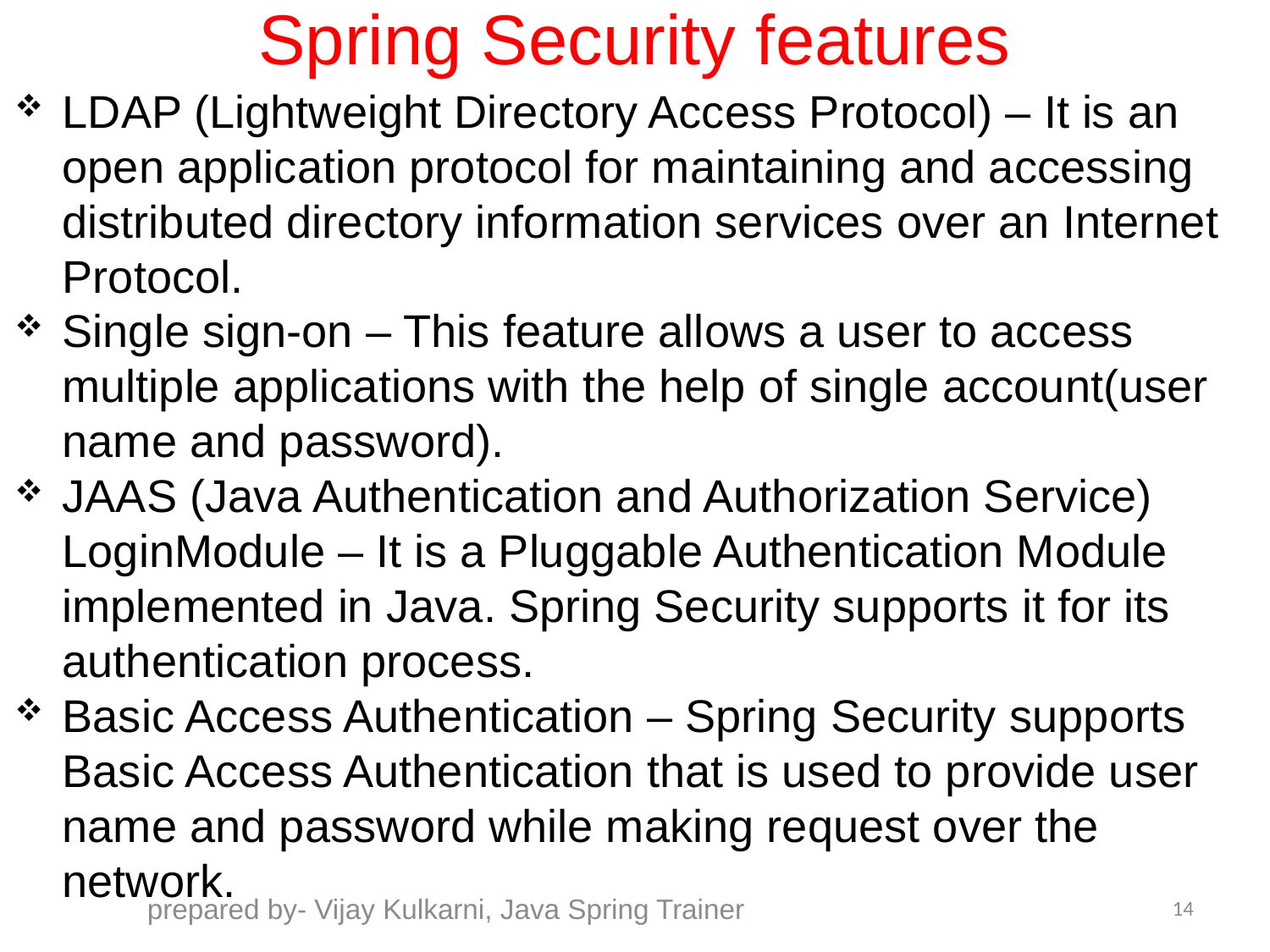

# Spring Security features
LDAP (Lightweight Directory Access Protocol) – It is an open application protocol for maintaining and accessing distributed directory information services over an Internet Protocol.
Single sign-on – This feature allows a user to access multiple applications with the help of single account(user name and password).
JAAS (Java Authentication and Authorization Service) LoginModule – It is a Pluggable Authentication Module implemented in Java. Spring Security supports it for its authentication process.
Basic Access Authentication – Spring Security supports Basic Access Authentication that is used to provide user name and password while making request over the network.
prepared by- Vijay Kulkarni, Java Spring Trainer
14